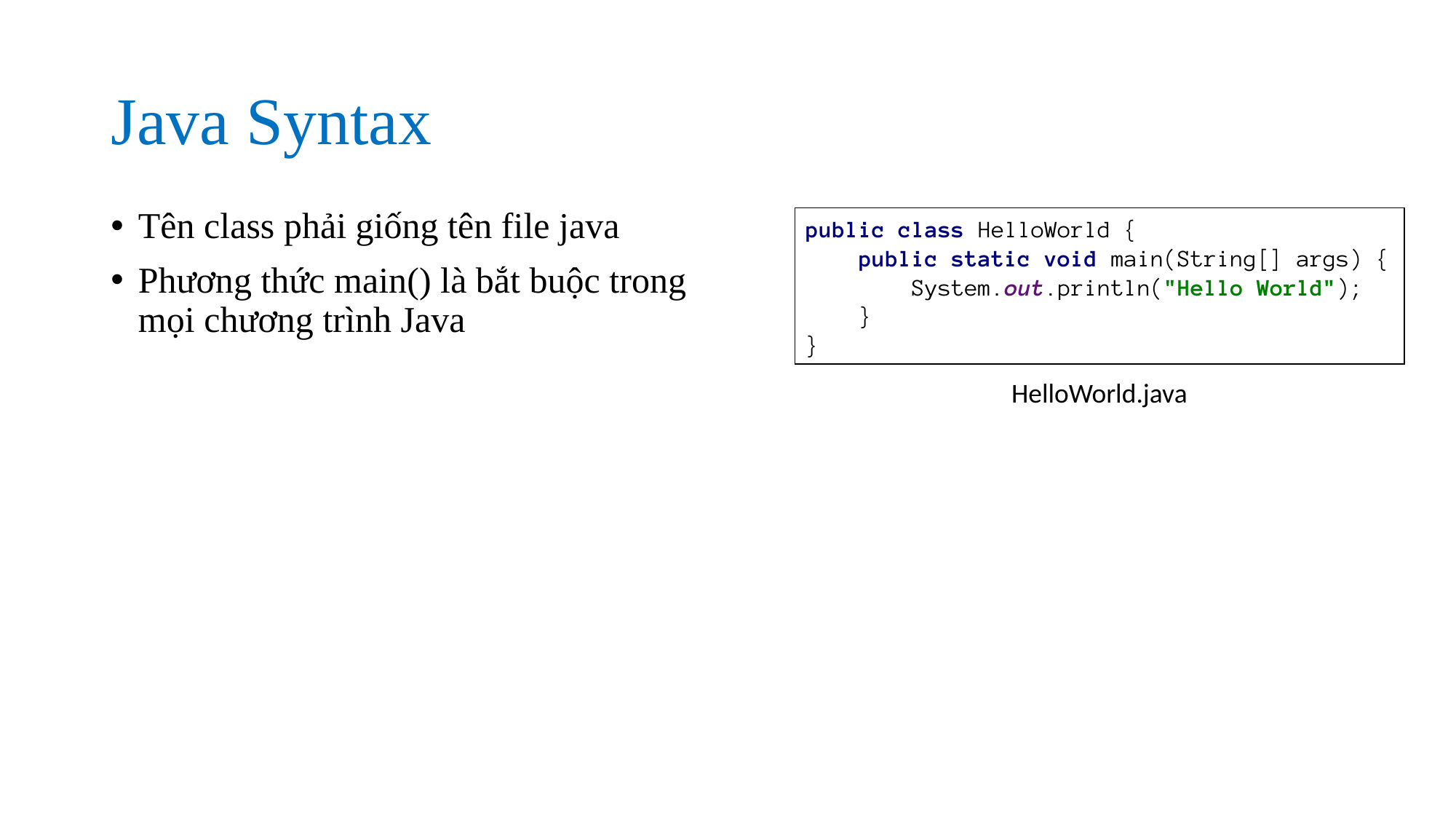

# Java Syntax
Tên class phải giống tên file java
Phương thức main() là bắt buộc trong mọi chương trình Java
public class HelloWorld {
    public static void main(String[] args) {
        System.out.println("Hello World");
    }
}
HelloWorld.java